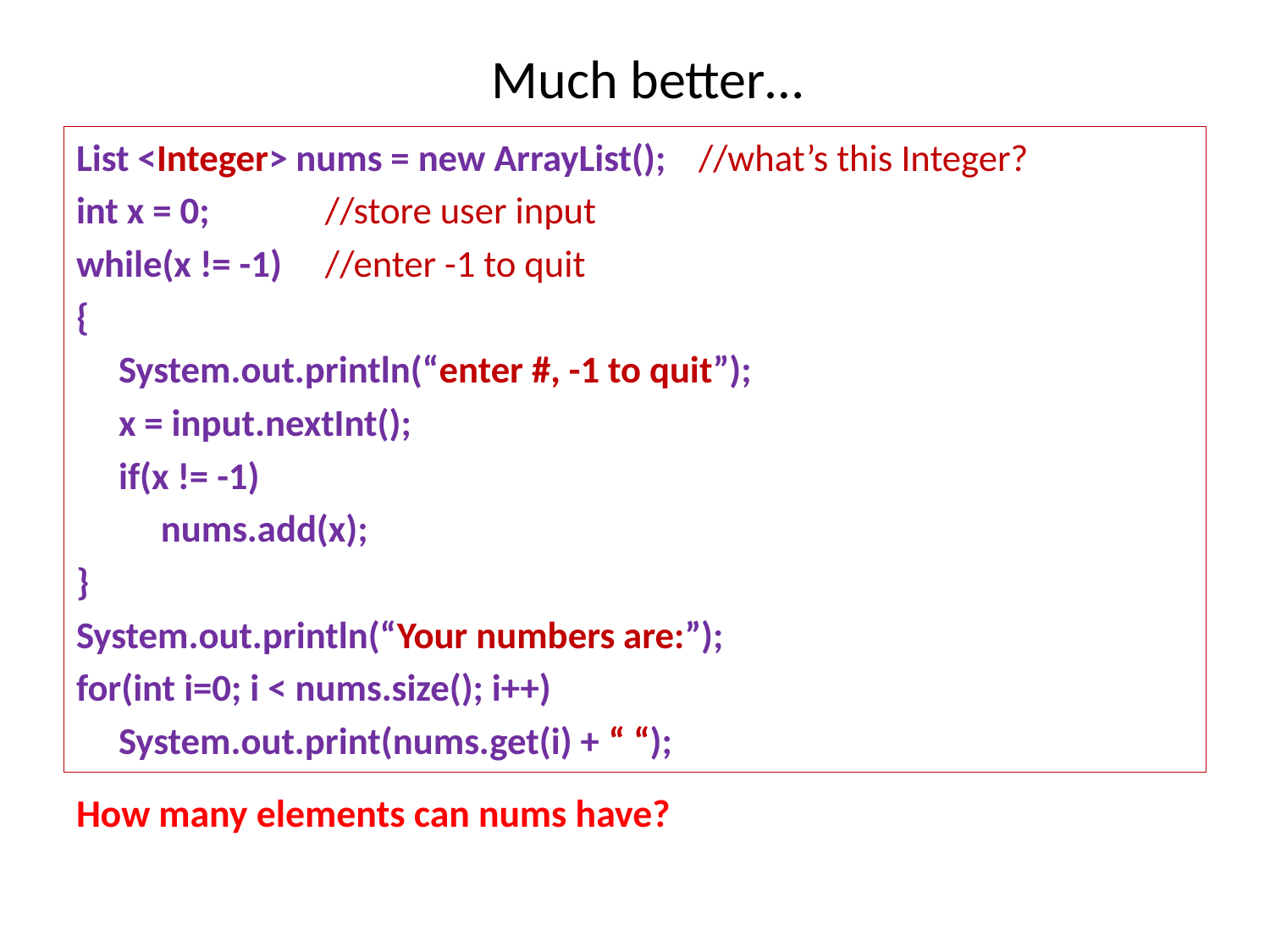

# Much better…
List <Integer> nums = new ArrayList();	//what’s this Integer?
int x = 0;				//store user input
while(x != -1)				//enter -1 to quit
{
     System.out.println(“enter #, -1 to quit”);
     x = input.nextInt();
     if(x != -1)
          nums.add(x);
}
System.out.println(“Your numbers are:”);
for(int i=0; i < nums.size(); i++)
     System.out.print(nums.get(i) + “ “);
How many elements can nums have?